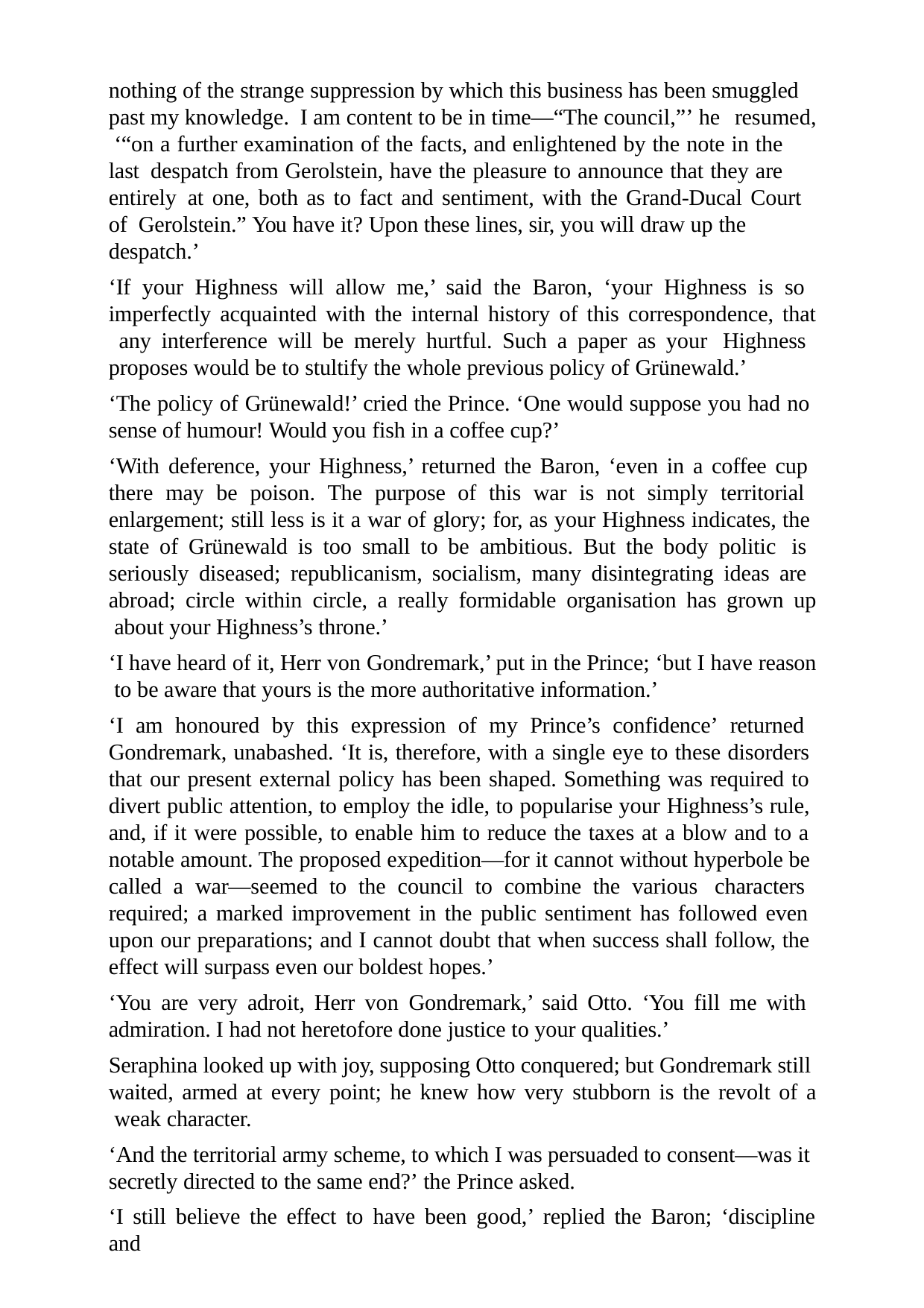

nothing of the strange suppression by which this business has been smuggled  past my knowledge.  I am content to be in time—“The council,”’ he	resumed,  ‘“on a further examination of the facts, and enlightened by the note in the last  despatch from Gerolstein, have the pleasure to announce that they are entirely  at one, both as to fact and sentiment, with the Grand-Ducal Court of  Gerolstein.” You have it? Upon these lines, sir, you will draw up the despatch.’
‘If your Highness will allow me,’ said the Baron, ‘your Highness is so  imperfectly acquainted with the internal history of this correspondence, that  any interference will be merely hurtful. Such a paper as your Highness  proposes would be to stultify the whole previous policy of Grünewald.’
‘The policy of Grünewald!’ cried the Prince. ‘One would suppose you had no  sense of humour! Would you fish in a coffee cup?’
‘With deference, your Highness,’ returned the Baron, ‘even in a coffee cup  there may be poison. The purpose of this war is not simply territorial  enlargement; still less is it a war of glory; for, as your Highness indicates, the  state of Grünewald is too small to be ambitious. But the body politic is  seriously diseased; republicanism, socialism, many disintegrating ideas are  abroad; circle within circle, a really formidable organisation has grown up  about your Highness’s throne.’
‘I have heard of it, Herr von Gondremark,’ put in the Prince; ‘but I have reason  to be aware that yours is the more authoritative information.’
‘I am honoured by this expression of my Prince’s confidence’ returned  Gondremark, unabashed. ‘It is, therefore, with a single eye to these disorders  that our present external policy has been shaped. Something was required to  divert public attention, to employ the idle, to popularise your Highness’s rule,  and, if it were possible, to enable him to reduce the taxes at a blow and to a  notable amount. The proposed expedition—for it cannot without hyperbole be  called a war—seemed to the council to combine the various characters  required; a marked improvement in the public sentiment has followed even  upon our preparations; and I cannot doubt that when success shall follow, the  effect will surpass even our boldest hopes.’
‘You are very adroit, Herr von Gondremark,’ said Otto. ‘You fill me with  admiration. I had not heretofore done justice to your qualities.’
Seraphina looked up with joy, supposing Otto conquered; but Gondremark still  waited, armed at every point; he knew how very stubborn is the revolt of a  weak character.
‘And the territorial army scheme, to which I was persuaded to consent—was it  secretly directed to the same end?’ the Prince asked.
‘I still believe the effect to have been good,’ replied the Baron; ‘discipline and